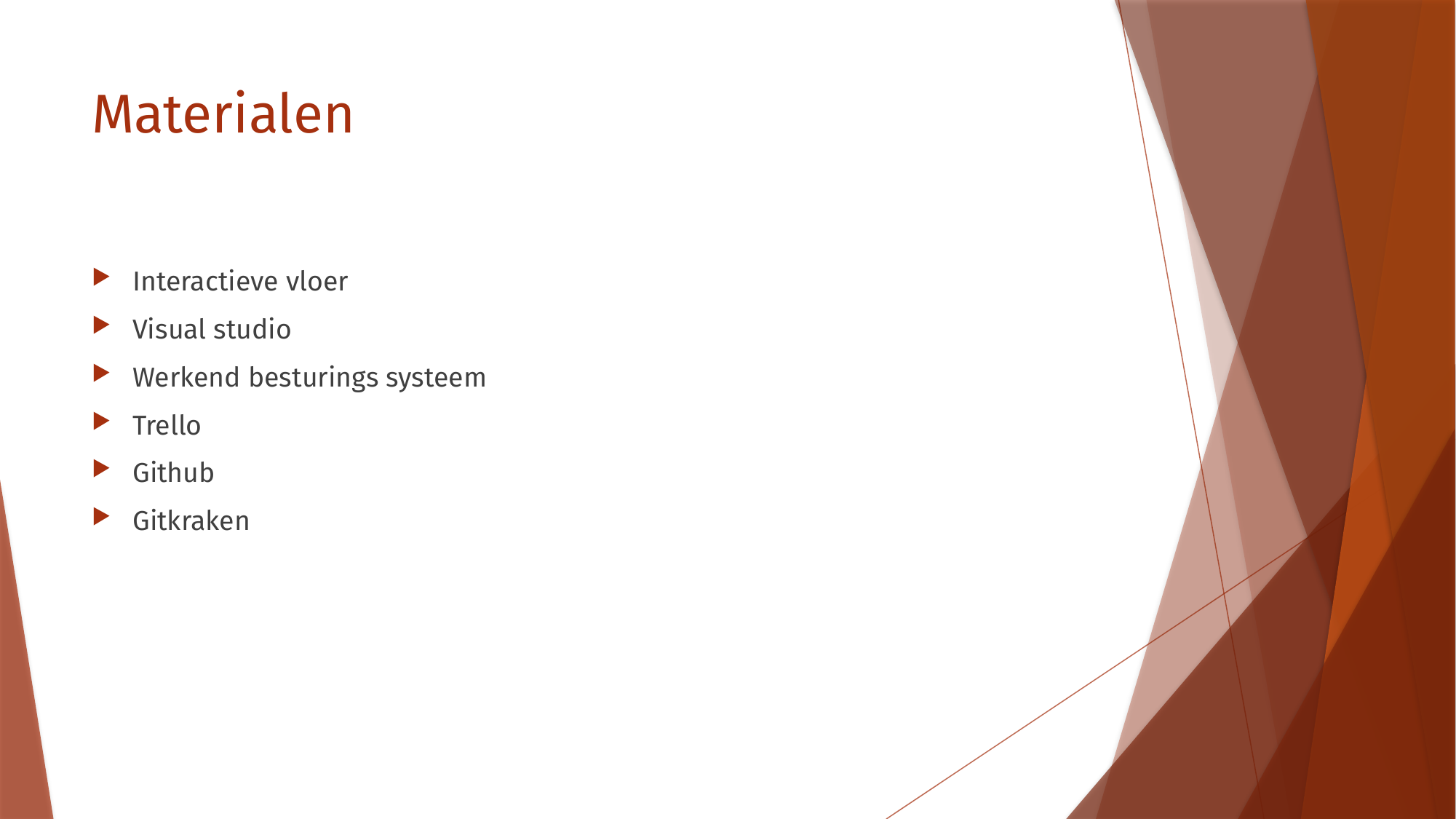

# Materialen
Interactieve vloer
Visual studio
Werkend besturings systeem
Trello
Github
Gitkraken